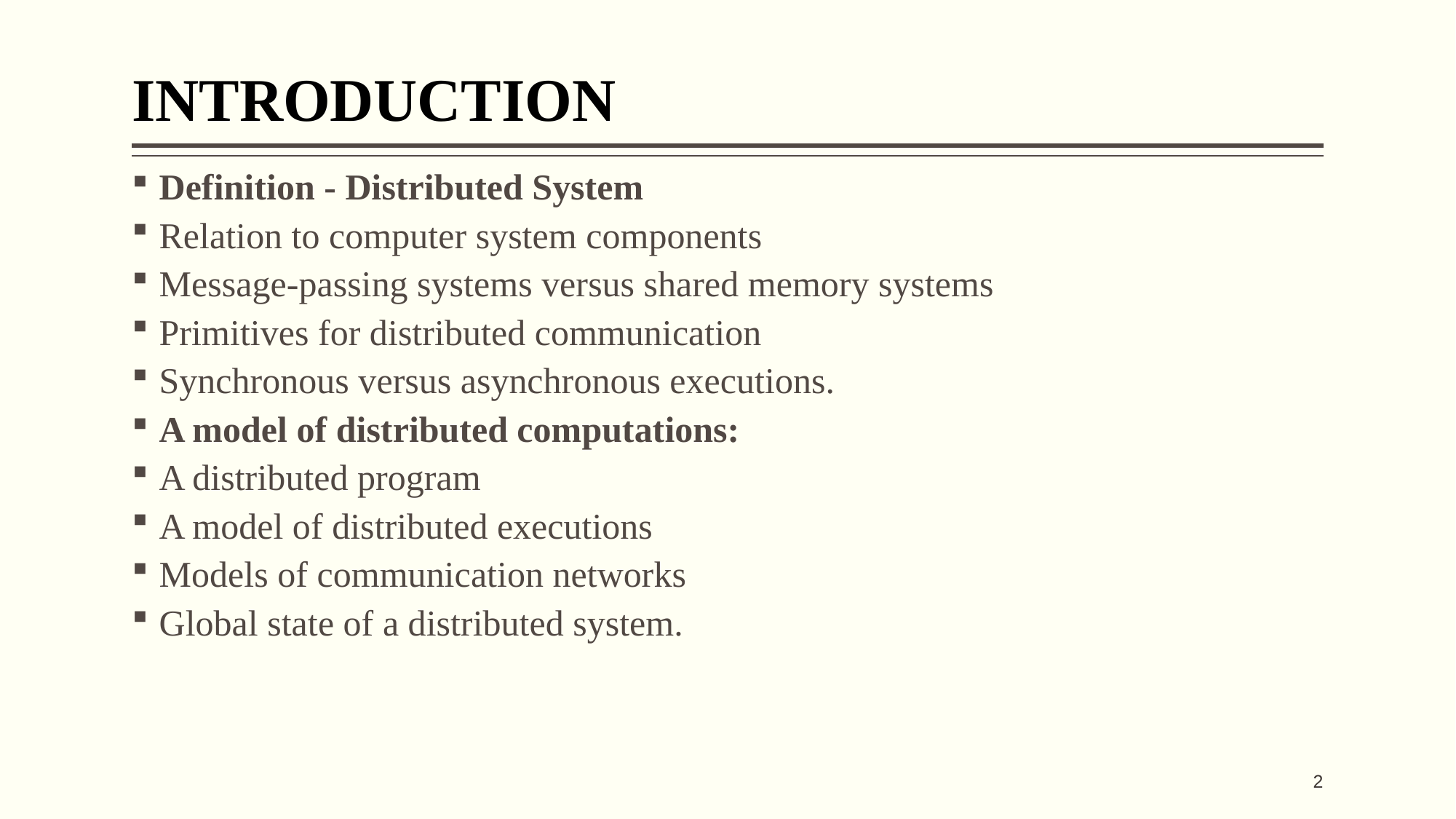

# INTRODUCTION
Definition - Distributed System
Relation to computer system components
Message-passing systems versus shared memory systems
Primitives for distributed communication
Synchronous versus asynchronous executions.
A model of distributed computations:
A distributed program
A model of distributed executions
Models of communication networks
Global state of a distributed system.
2